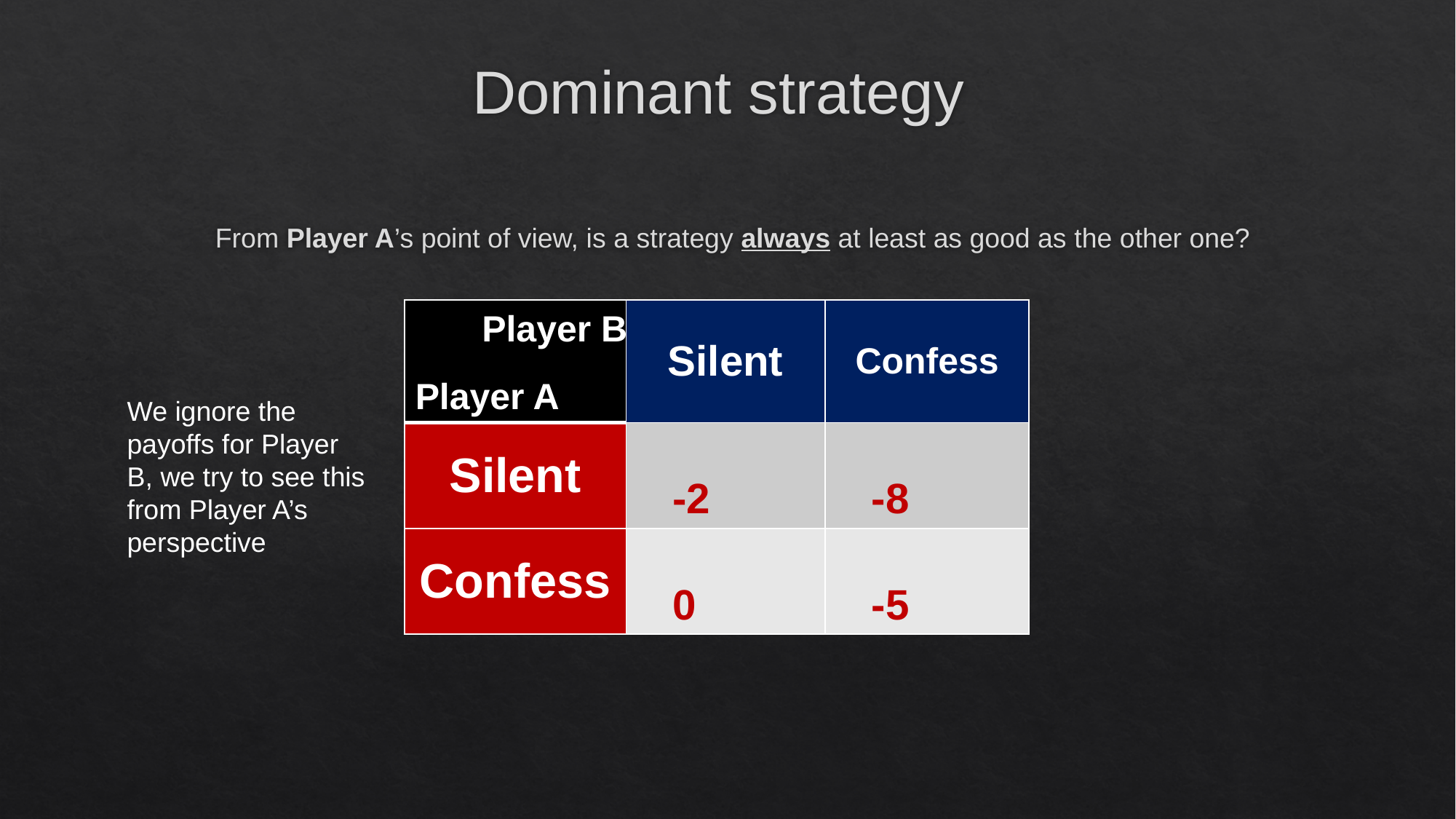

# Dominant strategy
From Player A’s point of view, is a strategy always at least as good as the other one?
| Player A | Silent | Confess |
| --- | --- | --- |
| Silent | -2 | -8 |
| Confess | 0 | -5 |
Player B
We ignore the payoffs for Player B, we try to see this from Player A’s perspective